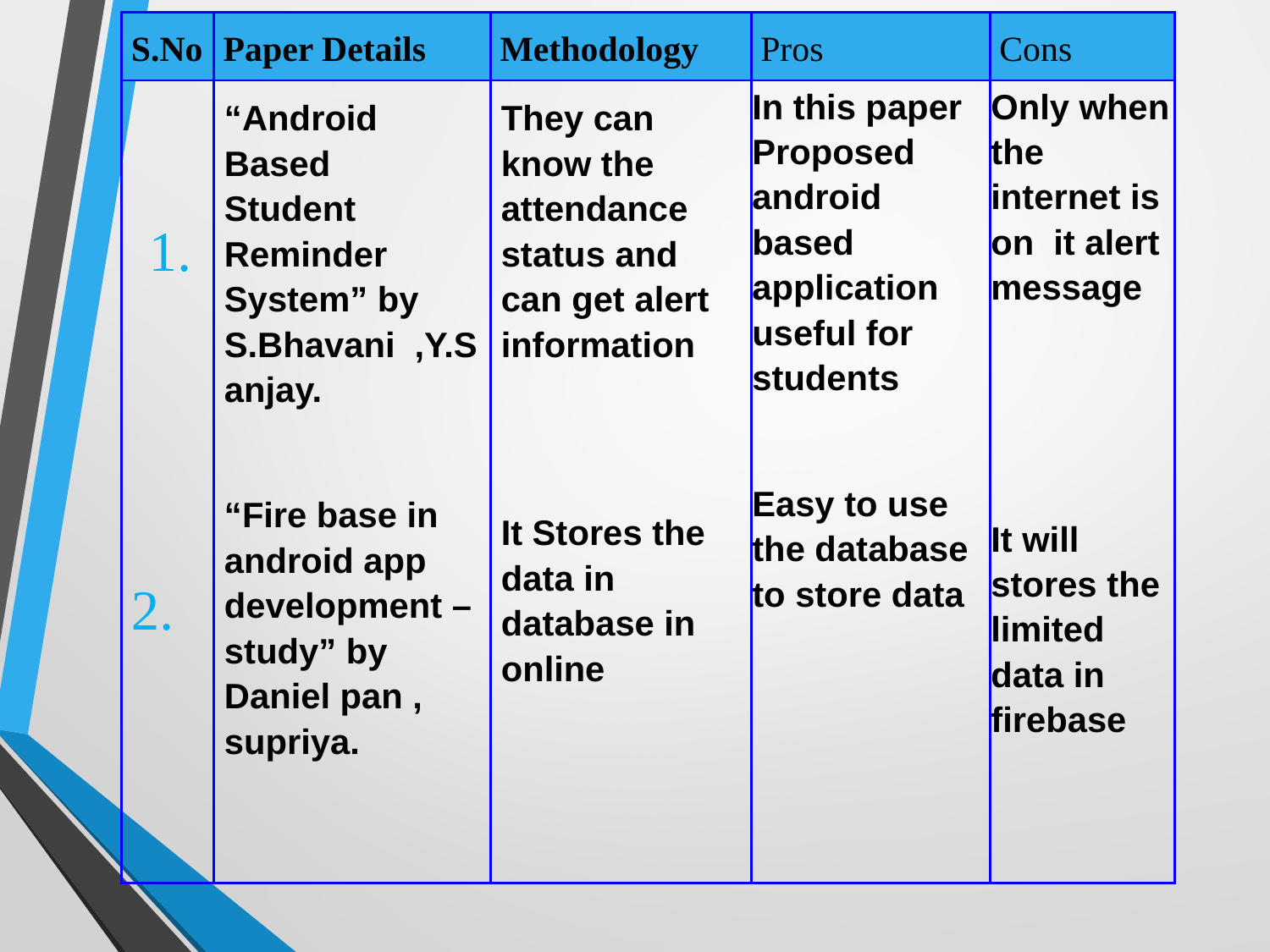

| S.No | Paper Details | Methodology | Pros | Cons |
| --- | --- | --- | --- | --- |
| 1. 2. | “Android Based Student Reminder System” by S.Bhavani ,Y.Sanjay. “Fire base in android app development –study” by Daniel pan , supriya. | They can know the attendance status and can get alert information It Stores the data in database in online | In this paper Proposed android based application useful for students Easy to use the database to store data | Only when the internet is on it alert message It will stores the limited data in firebase |